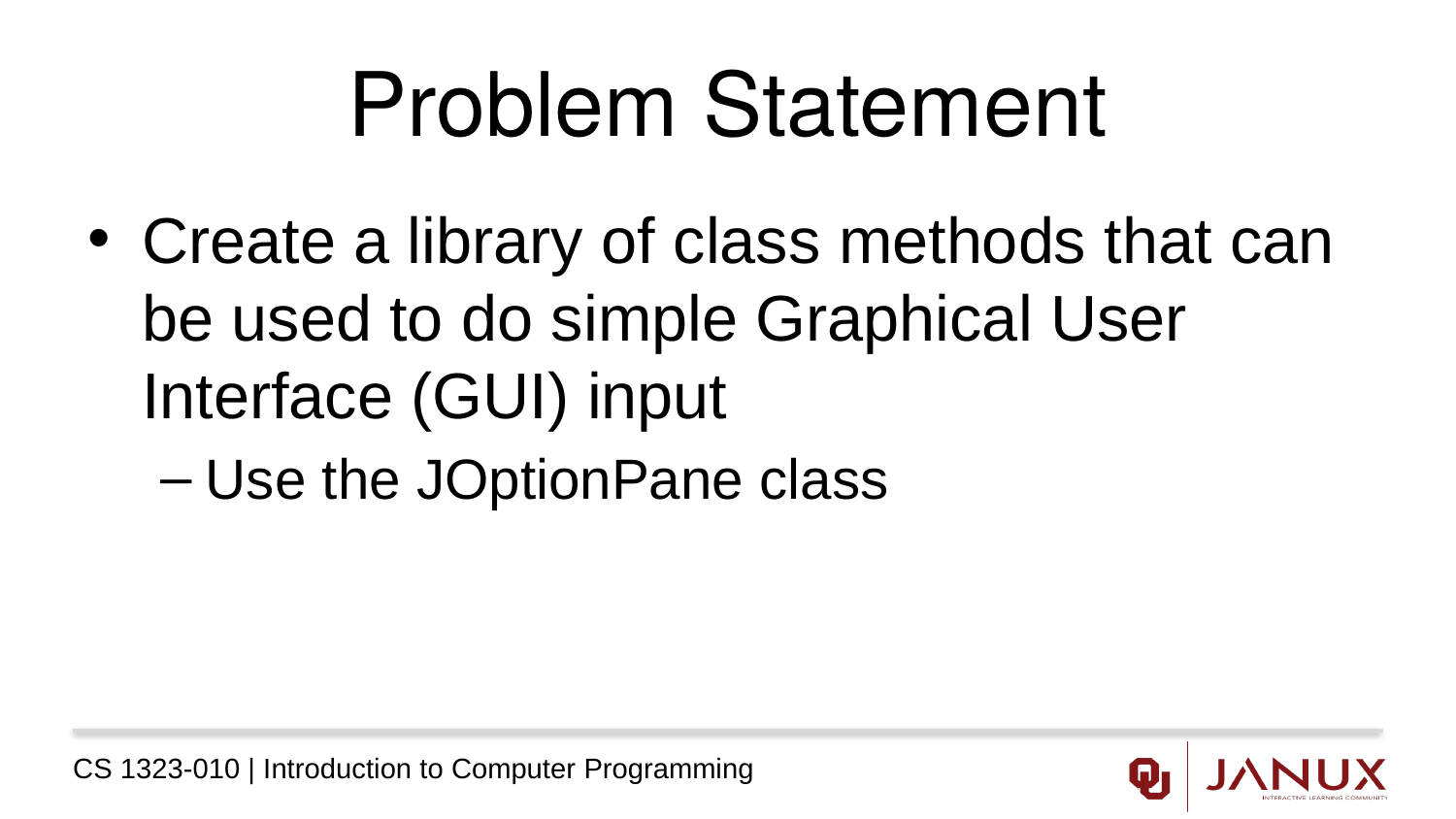

# Problem Statement
Create a library of class methods that can be used to do simple Graphical User Interface (GUI) input
Use the JOptionPane class